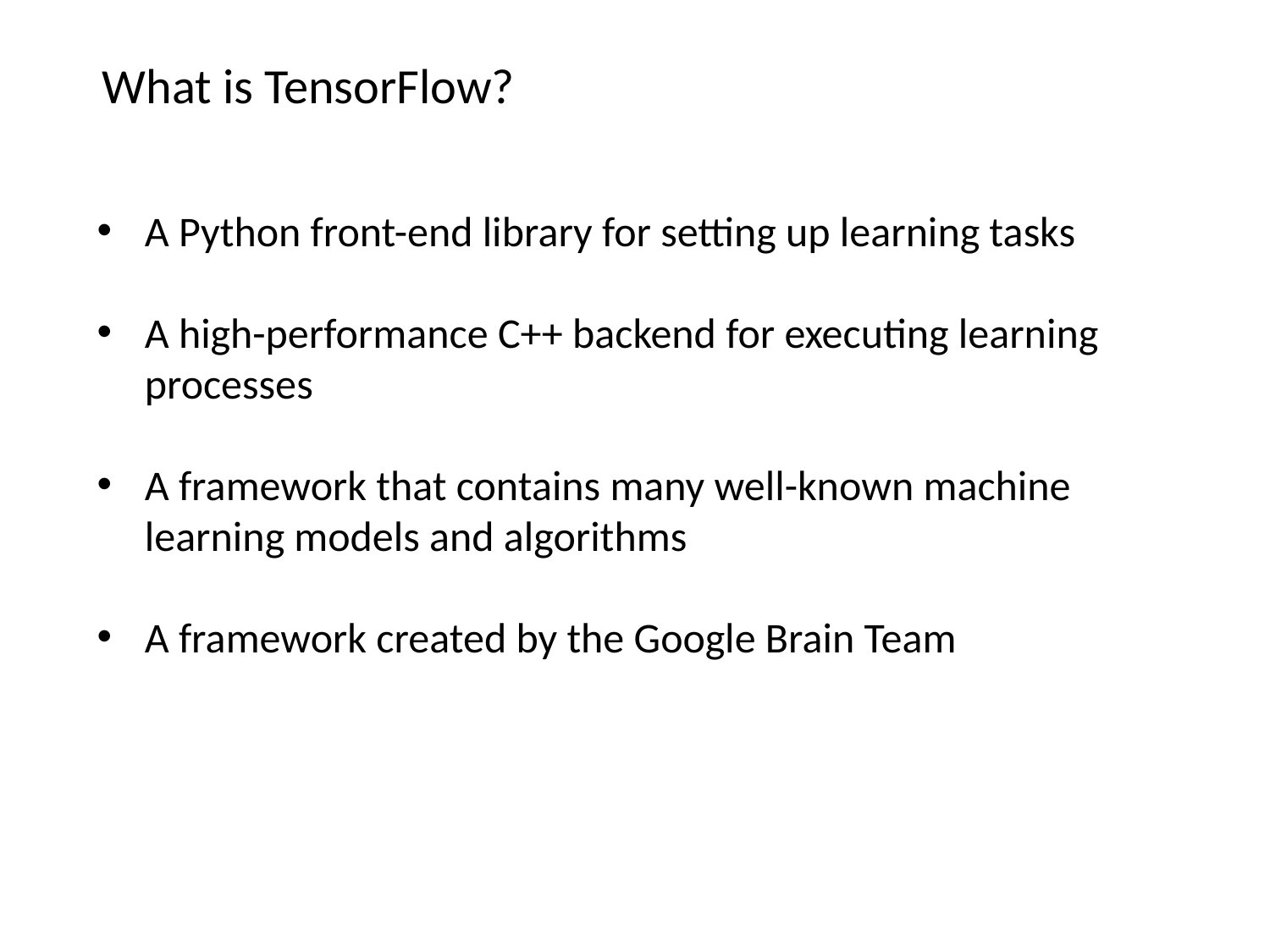

What is TensorFlow?
A Python front-end library for setting up learning tasks

A high-performance C++ backend for executing learning processes

A framework that contains many well-known machine learning models and algorithms

A framework created by the Google Brain Team